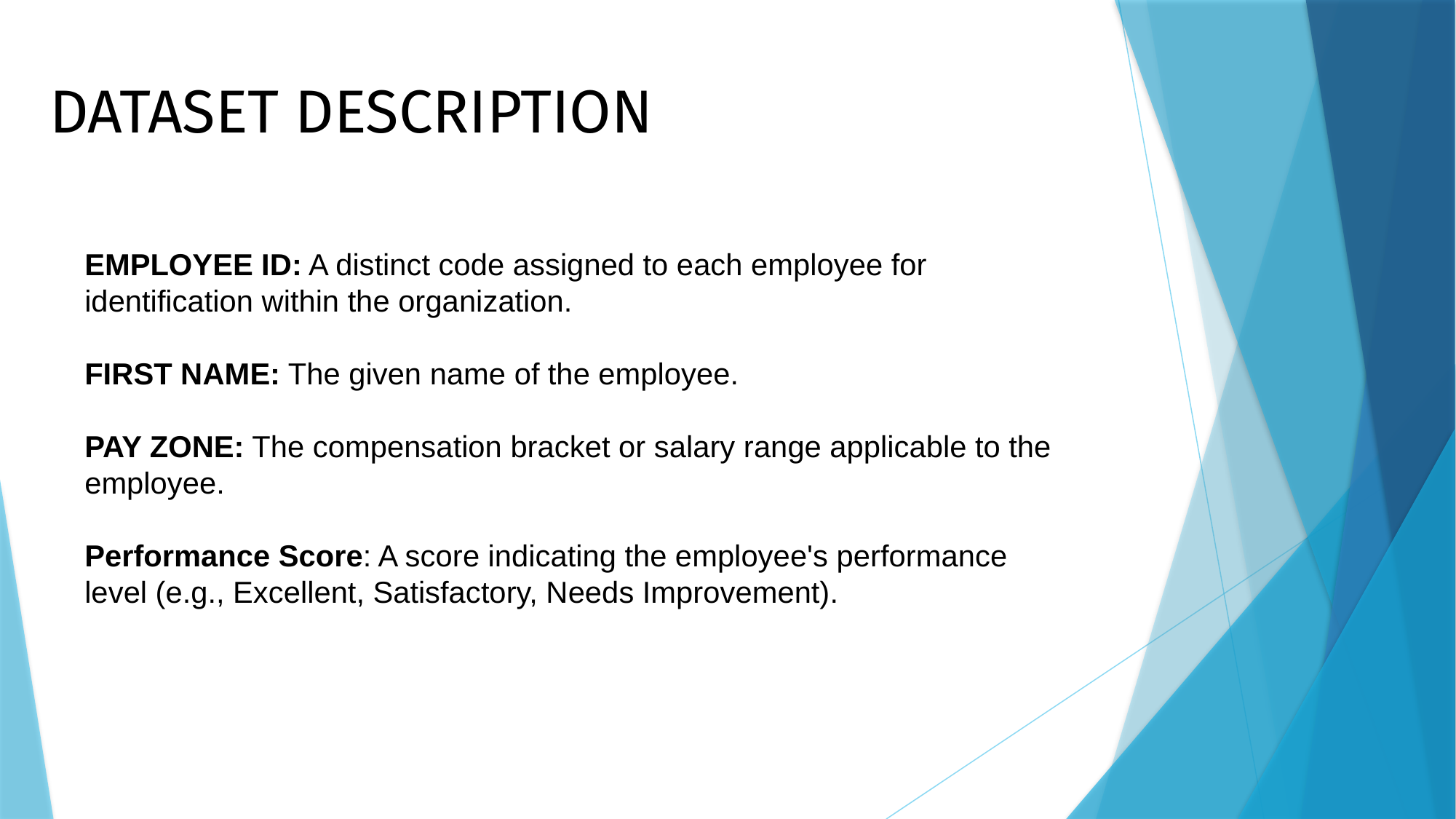

DATASET DESCRIPTION

EMPLOYEE ID: A distinct code assigned to each employee for identification within the organization.

FIRST NAME: The given name of the employee.

PAY ZONE: The compensation bracket or salary range applicable to the employee.

Performance Score: A score indicating the employee's performance level (e.g., Excellent, Satisfactory, Needs Improvement).